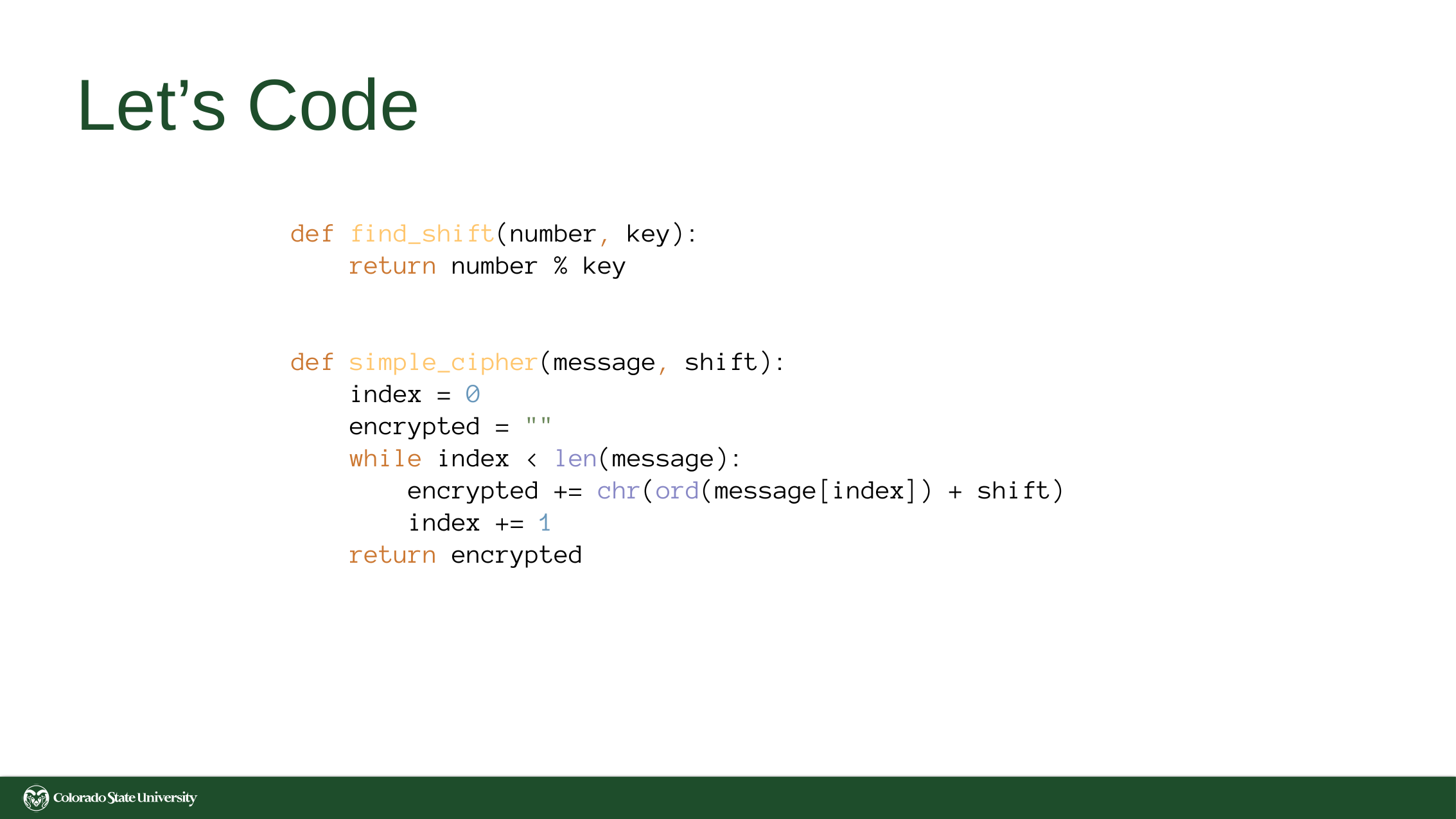

# Let’s Code
def find_shift(number, key):
    return number % key
def simple_cipher(message, shift):
    index = 0
    encrypted = ""
    while index < len(message):
        encrypted += chr(ord(message[index]) + shift)
        index += 1
    return encrypted